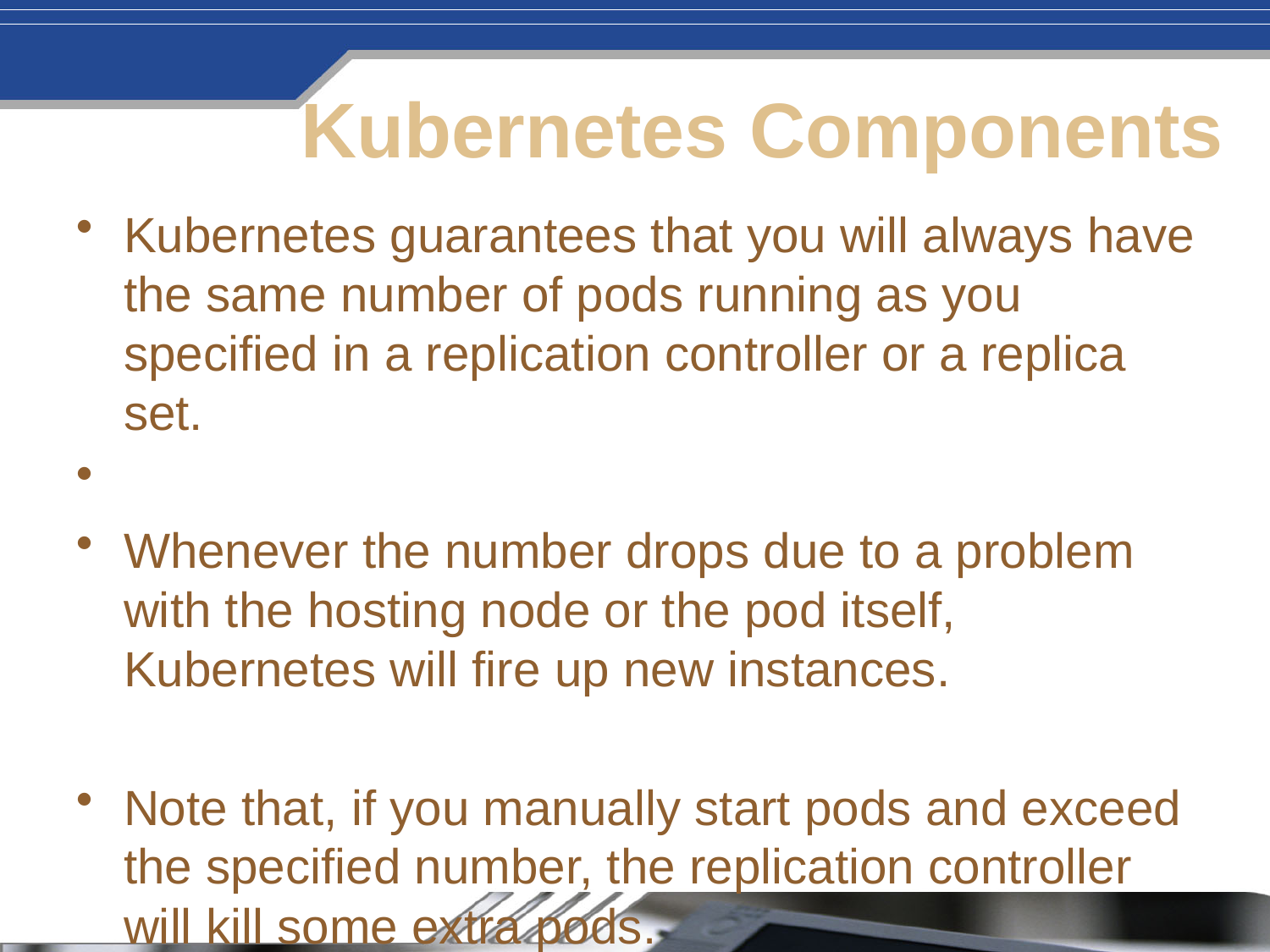

# Kubernetes Components
Kubernetes guarantees that you will always have the same number of pods running as you specified in a replication controller or a replica set.

Whenever the number drops due to a problem with the hosting node or the pod itself, Kubernetes will fire up new instances.

Note that, if you manually start pods and exceed the specified number, the replication controller will kill some extra pods.